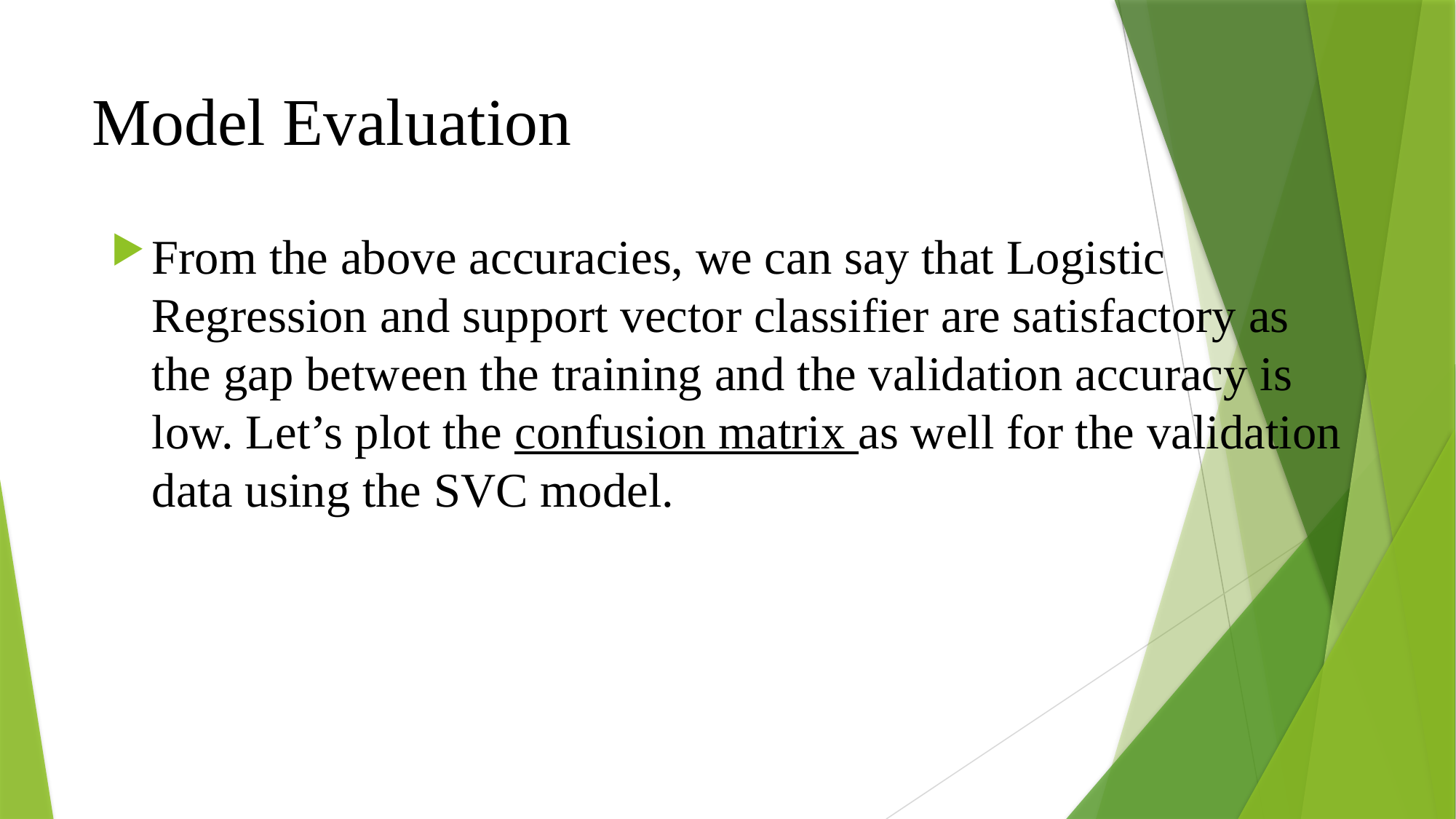

# Model Evaluation
From the above accuracies, we can say that Logistic Regression and support vector classifier are satisfactory as the gap between the training and the validation accuracy is low. Let’s plot the confusion matrix as well for the validation data using the SVC model.